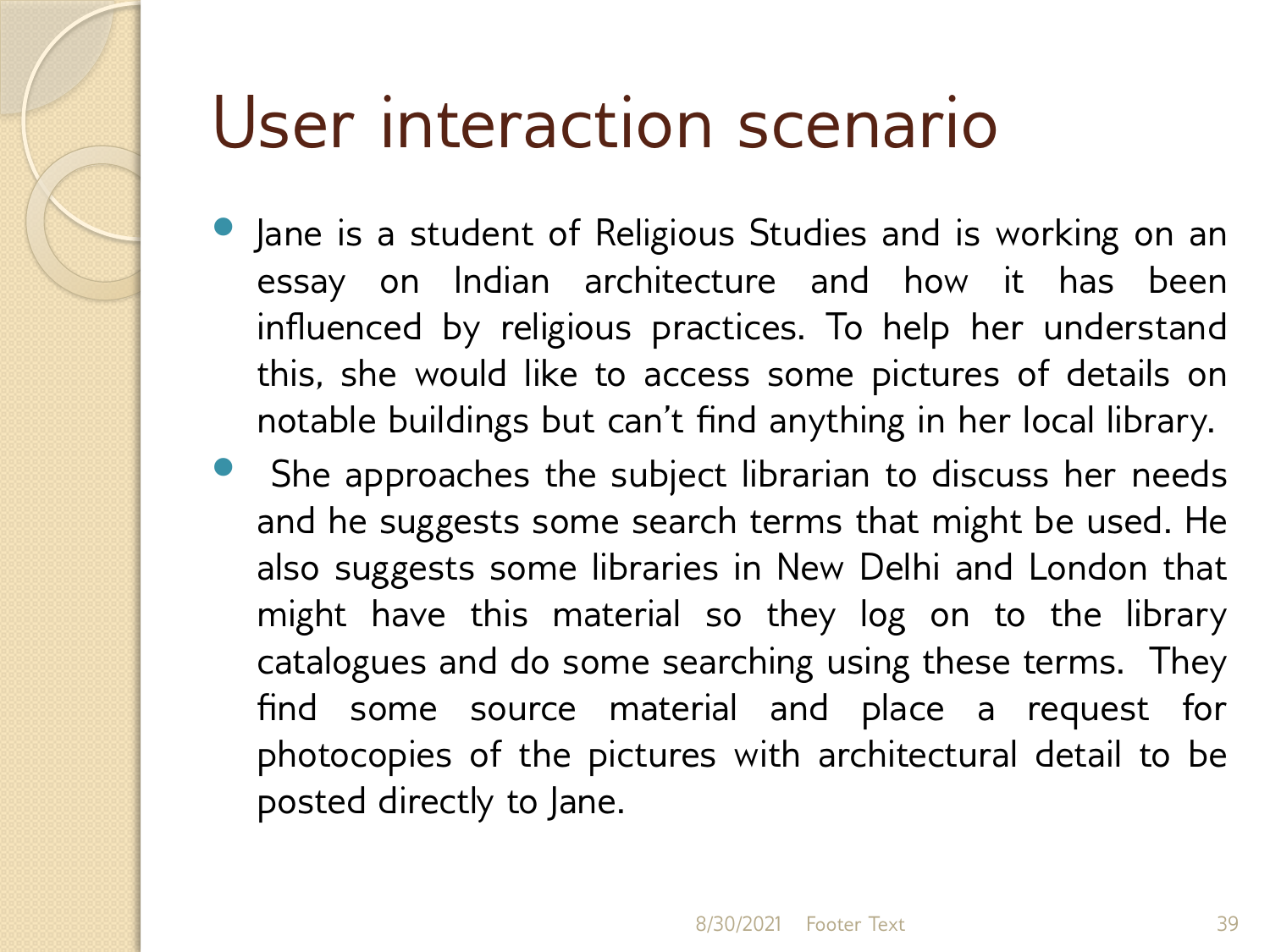

# User interaction scenario
Jane is a student of Religious Studies and is working on an essay on Indian architecture and how it has been influenced by religious practices. To help her understand this, she would like to access some pictures of details on notable buildings but can’t find anything in her local library.
 She approaches the subject librarian to discuss her needs and he suggests some search terms that might be used. He also suggests some libraries in New Delhi and London that might have this material so they log on to the library catalogues and do some searching using these terms.  They find some source material and place a request for photocopies of the pictures with architectural detail to be posted directly to Jane.

8/30/2021
Footer Text
39